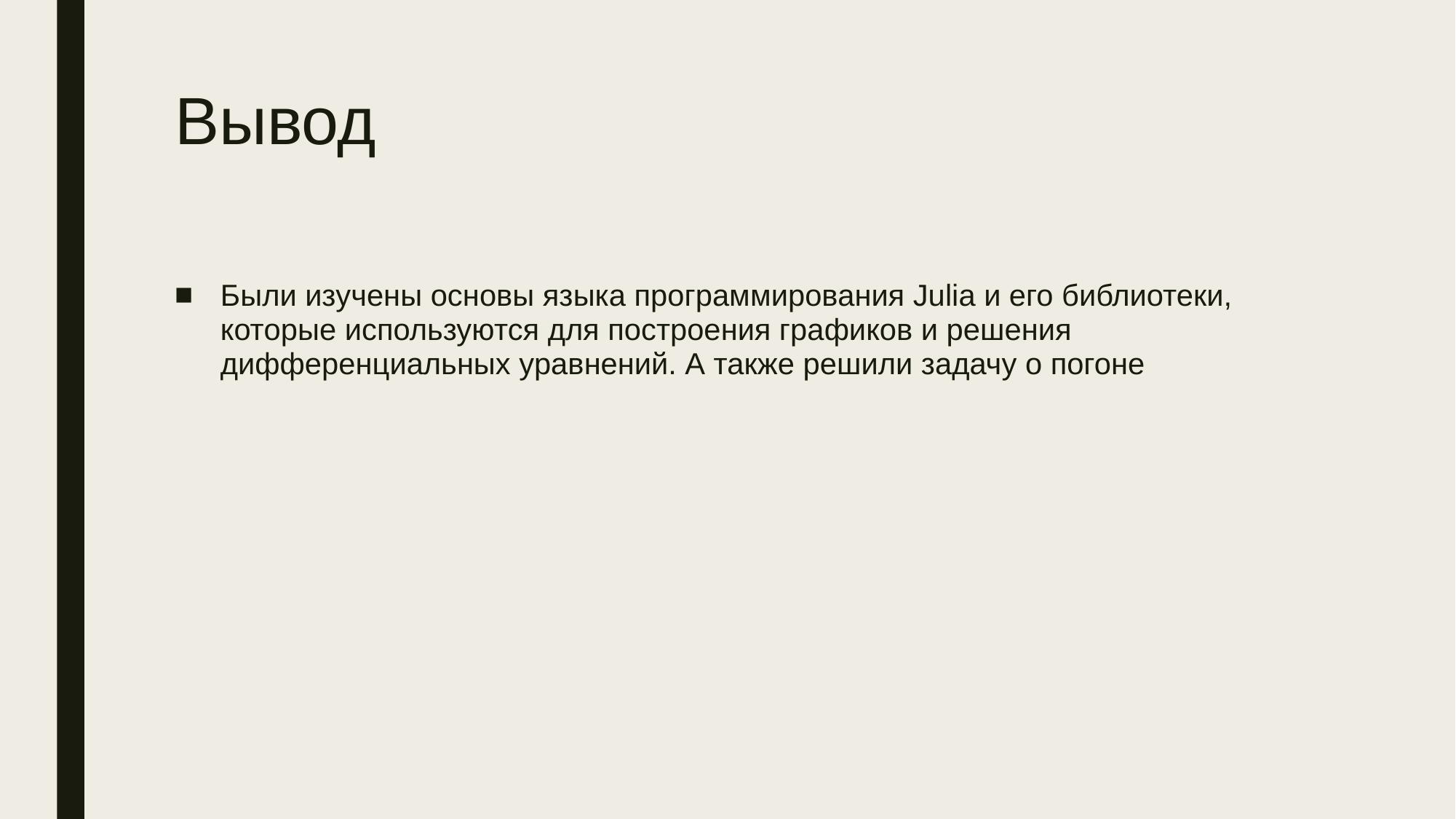

# Вывод
Были изучены основы языка программирования Julia и его библиотеки, которые используются для построения графиков и решения дифференциальных уравнений. А также решили задачу о погоне